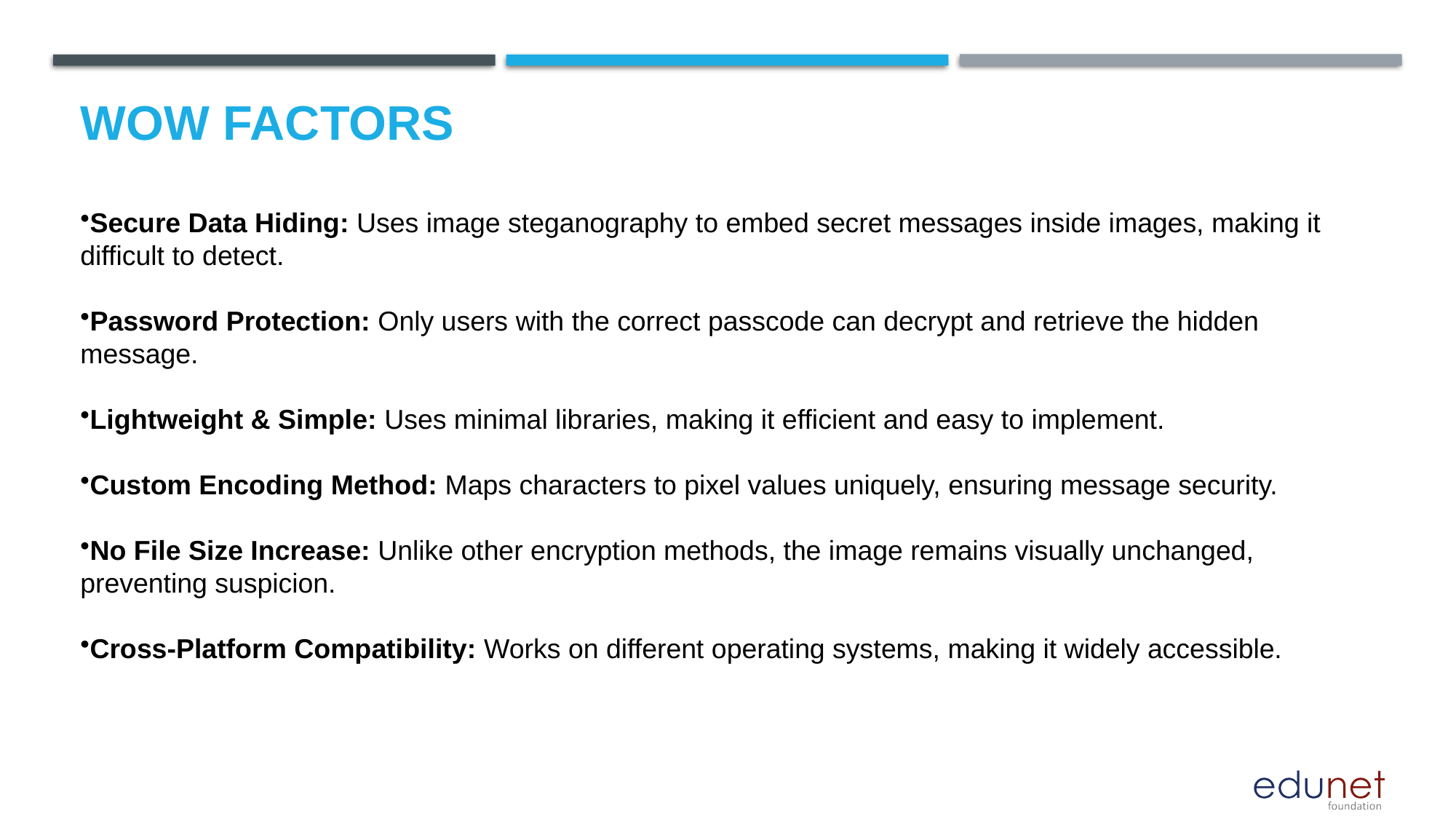

# Wow factors
Secure Data Hiding: Uses image steganography to embed secret messages inside images, making it difficult to detect.

Password Protection: Only users with the correct passcode can decrypt and retrieve the hidden message.

Lightweight & Simple: Uses minimal libraries, making it efficient and easy to implement.

Custom Encoding Method: Maps characters to pixel values uniquely, ensuring message security.

No File Size Increase: Unlike other encryption methods, the image remains visually unchanged, preventing suspicion.

Cross-Platform Compatibility: Works on different operating systems, making it widely accessible.